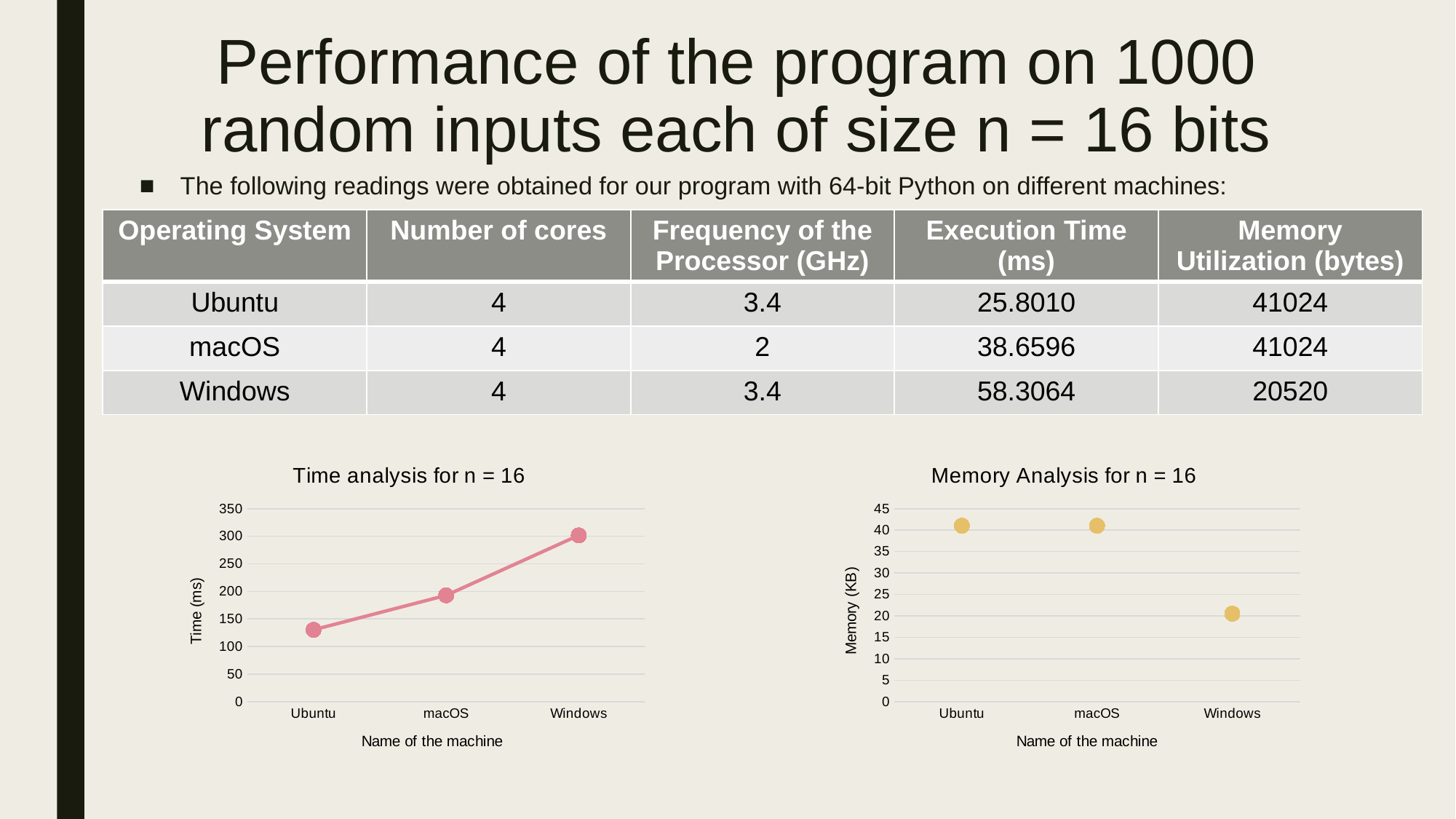

# Performance of the program on 1000 random inputs each of size n = 16 bits
The following readings were obtained for our program with 64-bit Python on different machines:

| Operating System | Number of cores | Frequency of the Processor (GHz) | Execution Time (ms) | Memory Utilization (bytes) |
| --- | --- | --- | --- | --- |
| Ubuntu | 4 | 3.4 | 25.8010 | 41024 |
| macOS | 4 | 2 | 38.6596 | 41024 |
| Windows | 4 | 3.4 | 58.3064 | 20520 |

### Chart:

| Category |  |
|---|---|
| Ubuntu | 130.269 |
| macOS | 192.8478 |
| Windows | 301.6521 |

### Chart: Memory Analysis for n = 16

| Category | memory |
|---|---|
| Ubuntu | 41.024 |
| macOS | 41.024 |
| Windows | 20.52 |